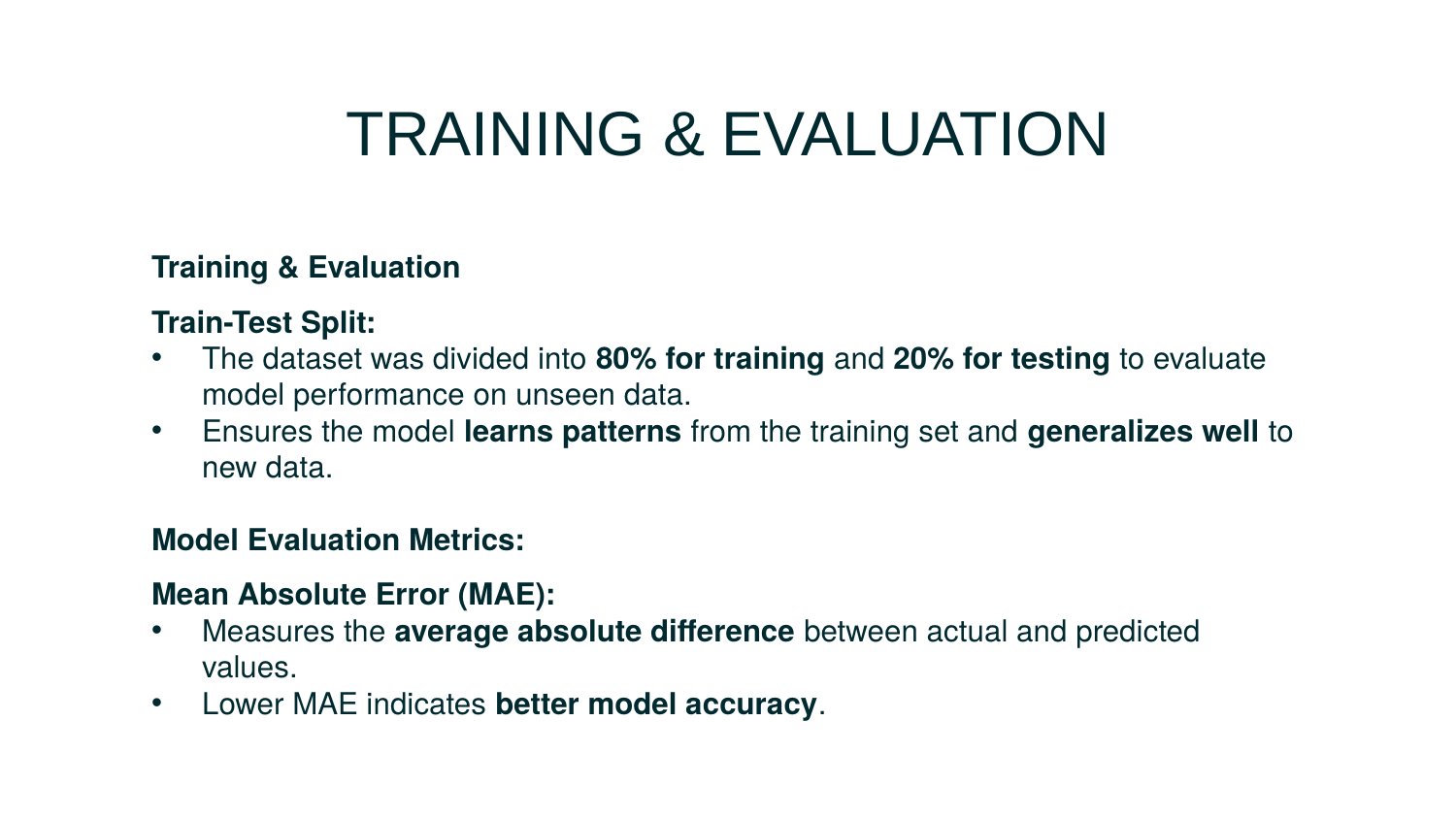

TRAINING & EVALUATION
Training & Evaluation
Train-Test Split:
The dataset was divided into 80% for training and 20% for testing to evaluate model performance on unseen data.
Ensures the model learns patterns from the training set and generalizes well to new data.

Model Evaluation Metrics:
Mean Absolute Error (MAE):
Measures the average absolute difference between actual and predicted         values.
Lower MAE indicates better model accuracy.